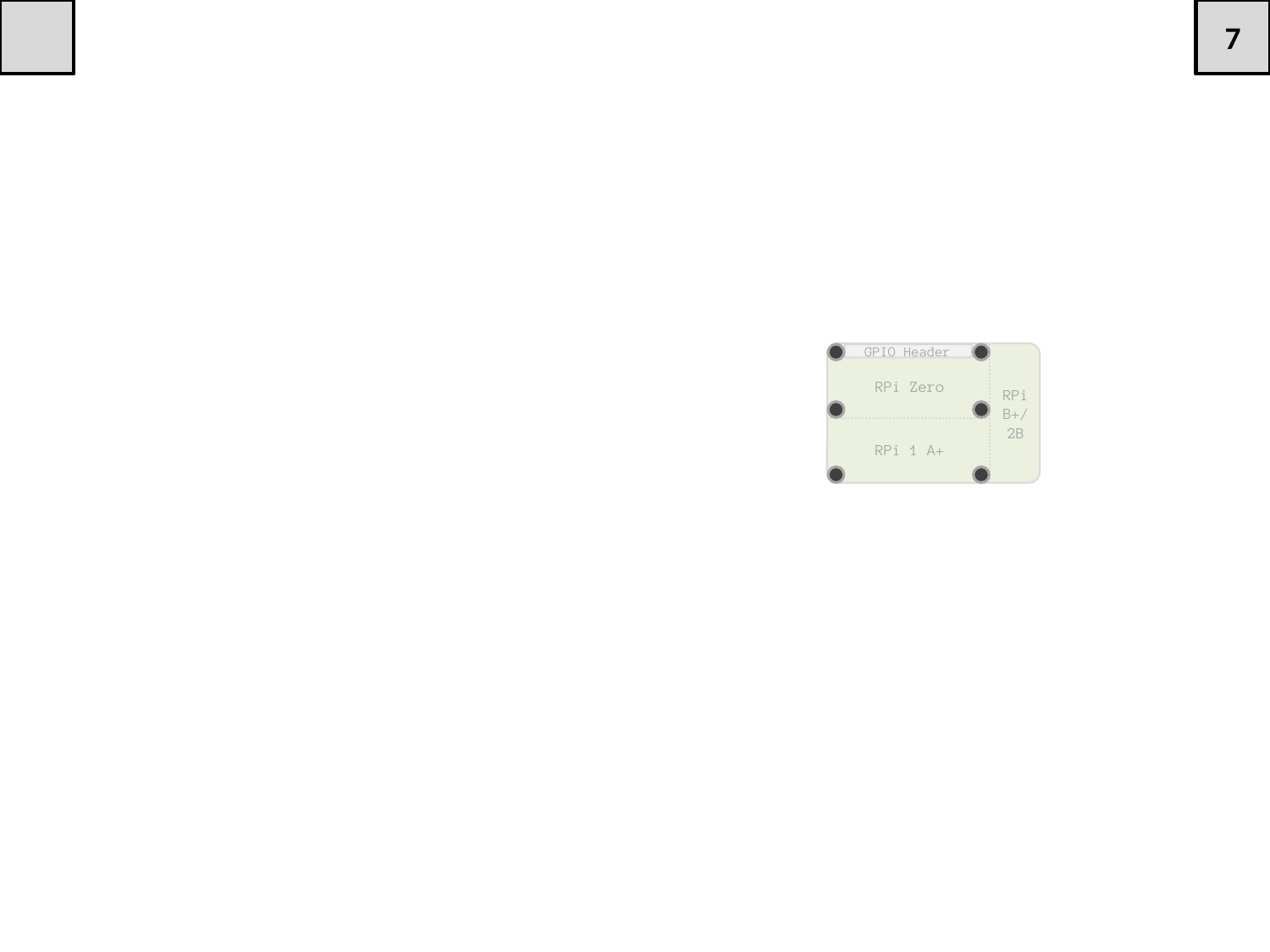

#

GPIO Header

RPi Zero
RPi
B+/
2B

RPi 1 A+